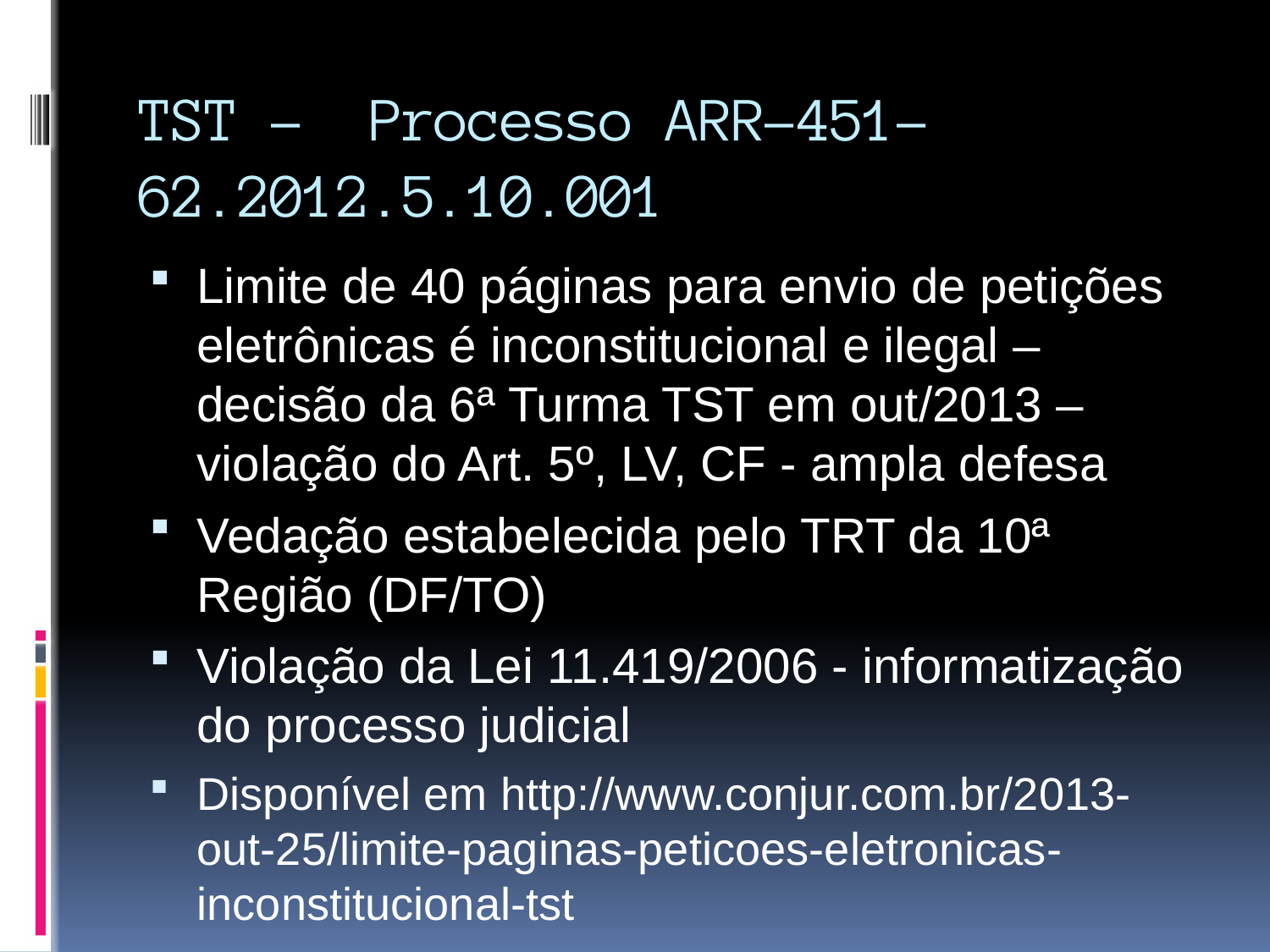

# TST -  Processo ARR-451-62.2012.5.10.001
Limite de 40 páginas para envio de petições eletrônicas é inconstitucional e ilegal – decisão da 6ª Turma TST em out/2013 – violação do Art. 5º, LV, CF - ampla defesa
Vedação estabelecida pelo TRT da 10ª Região (DF/TO)
Violação da Lei 11.419/2006 - informatização do processo judicial
Disponível em http://www.conjur.com.br/2013-out-25/limite-paginas-peticoes-eletronicas-inconstitucional-tst